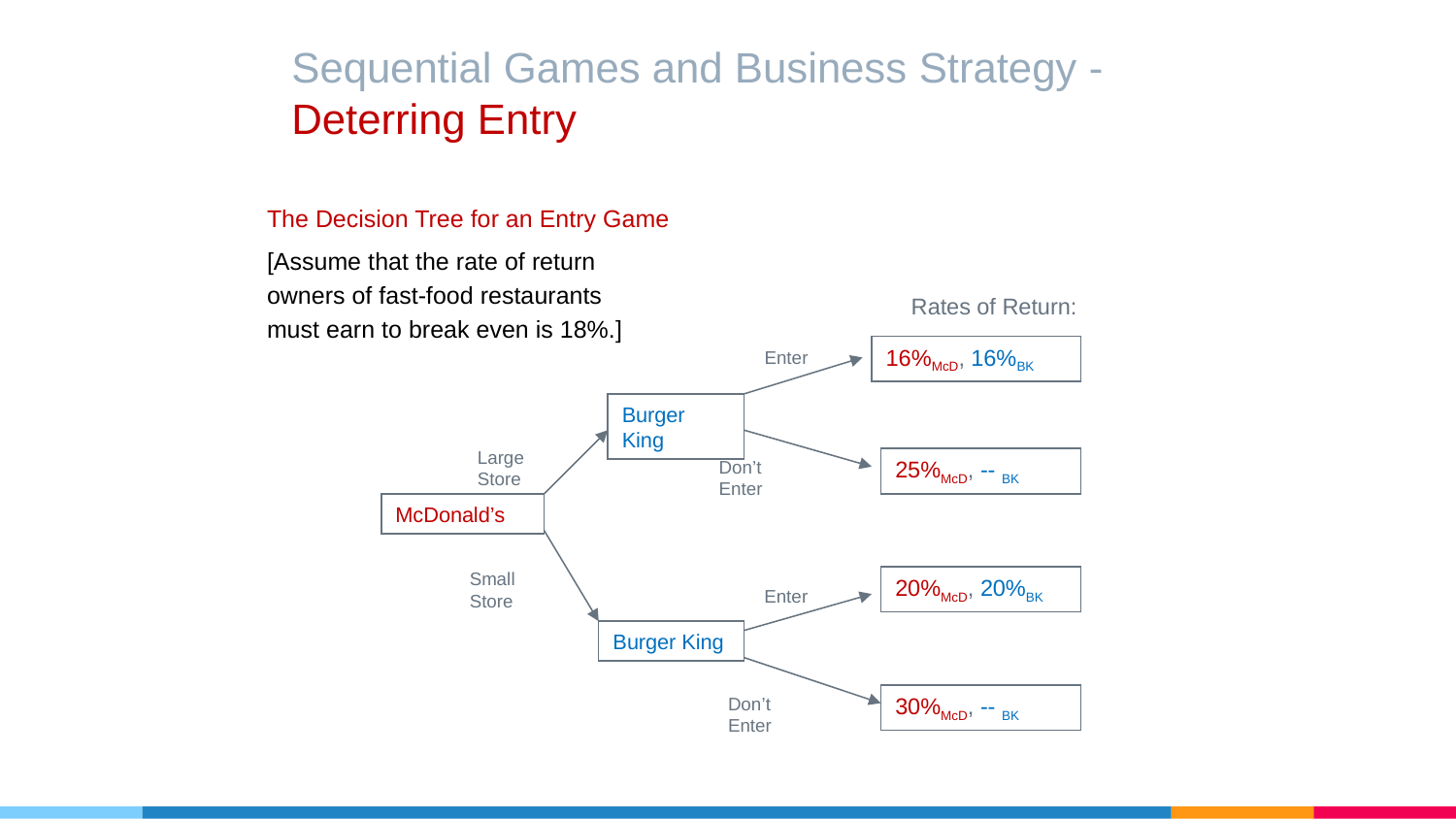

# Sequential Games and Business Strategy - Deterring Entry
The Decision Tree for an Entry Game

[Assume that the rate of return
owners of fast-food restaurants
must earn to break even is 18%.]
Rates of Return:
16%McD, 16%BK
Enter

Burger King

Large Store
Don’t Enter
25%McD, -- BK
McDonald’s

Small Store
20%McD, 20%BK
Enter

Burger King

Don’t Enter
30%McD, -- BK